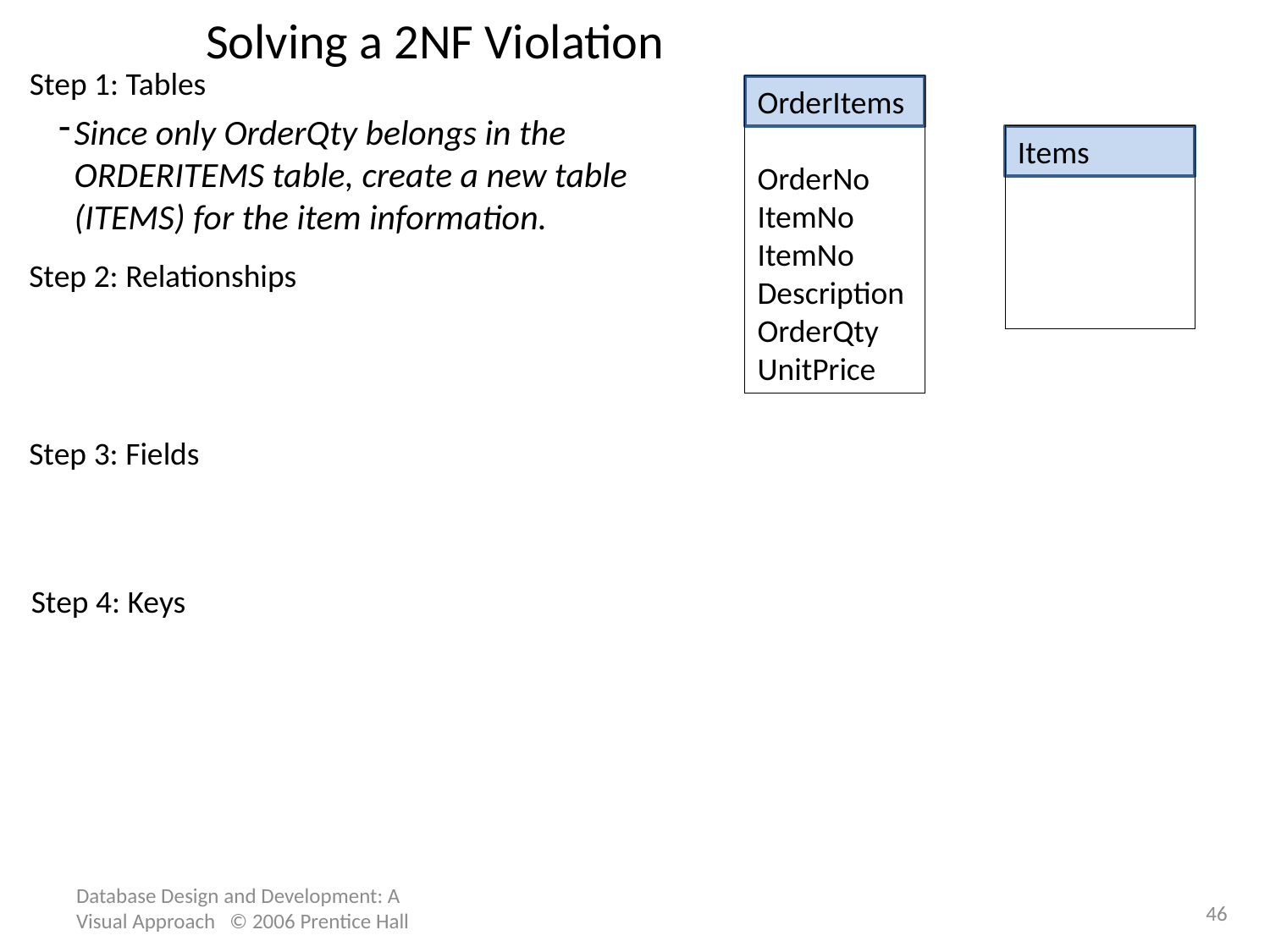

# Solving a 2NF Violation
Step 1: Tables

OrderItems

OrderNo
ItemNo
ItemNo
Description
OrderQty
UnitPrice
Since only OrderQty belongs in the ORDERITEMS table, create a new table (ITEMS) for the item information.

Items

Step 2: Relationships

Step 3: Fields
Step 4: Keys
Database Design and Development: A Visual Approach   © 2006 Prentice Hall
46